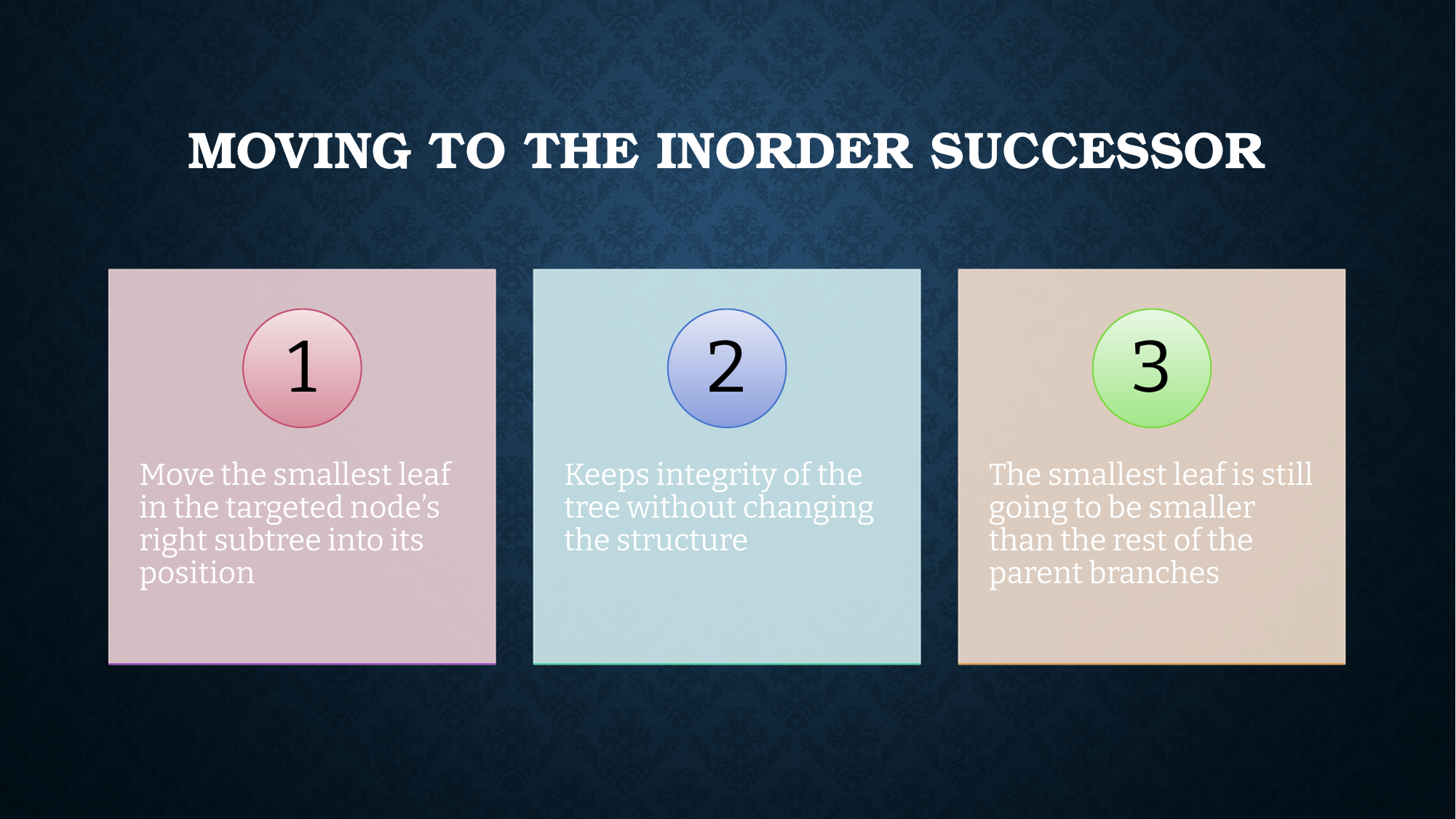

# Moving to the inorder successor
Move the smallest leaf in the targeted node’s right subtree into its position
1
Keeps integrity of the tree without changing the structure
2
The smallest leaf is still going to be smaller than the rest of the parent branches
3